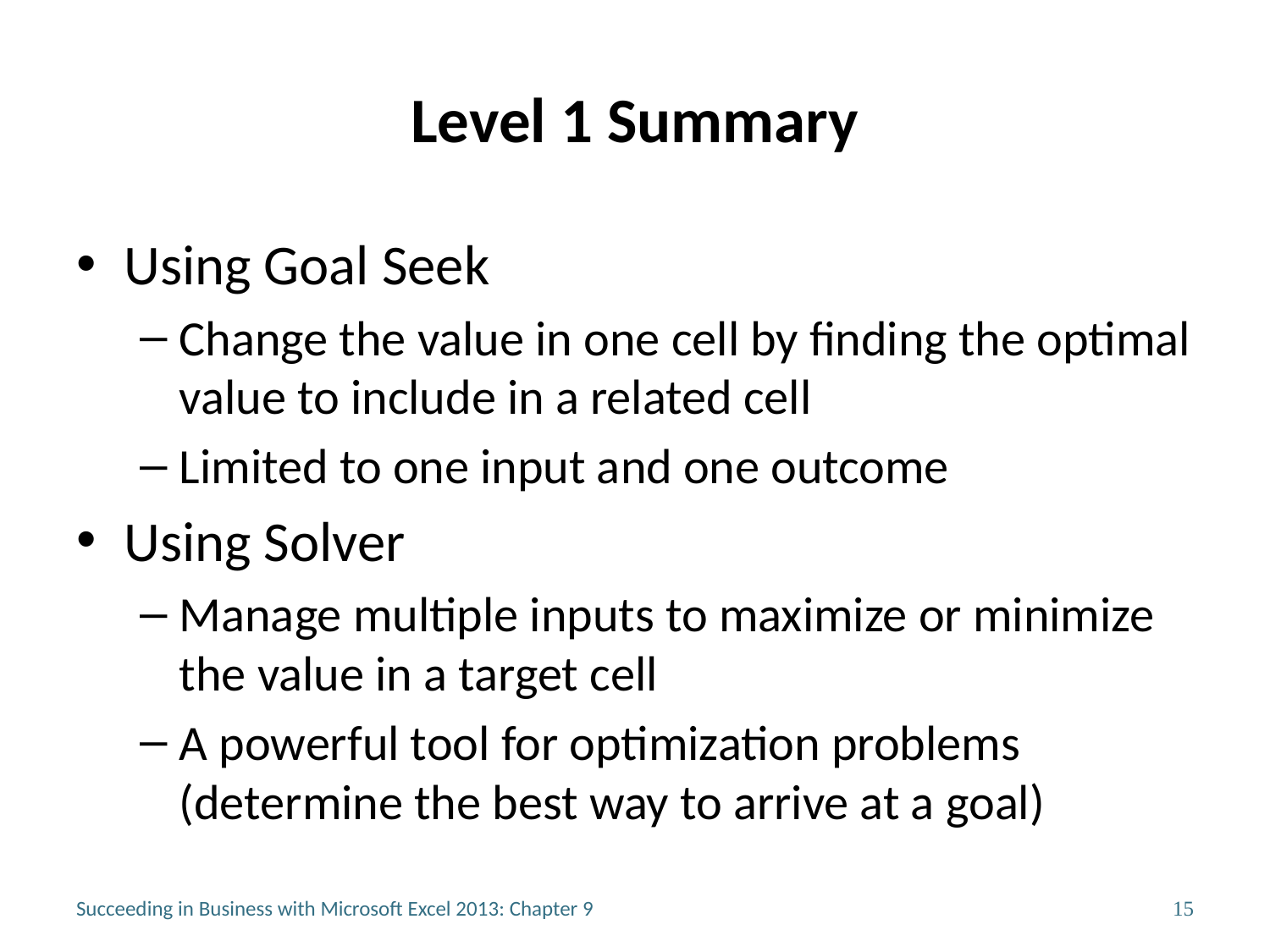

# Level 1 Summary
Using Goal Seek
Change the value in one cell by finding the optimal value to include in a related cell
Limited to one input and one outcome
Using Solver
Manage multiple inputs to maximize or minimize the value in a target cell
A powerful tool for optimization problems (determine the best way to arrive at a goal)
Succeeding in Business with Microsoft Excel 2013: Chapter 9
15